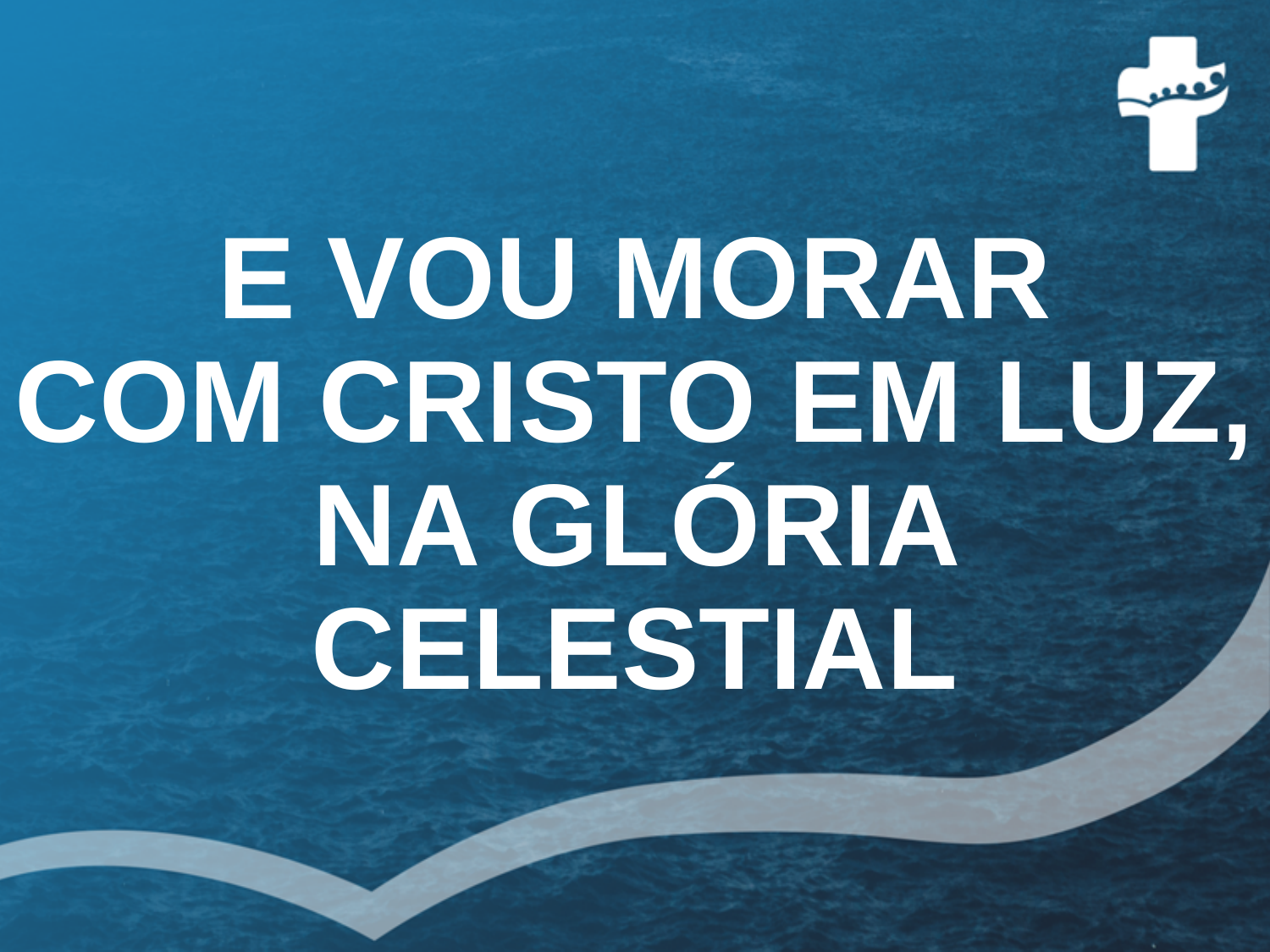

# E VOU MORAR COM CRISTO EM LUZ, NA GLÓRIA CELESTIAL